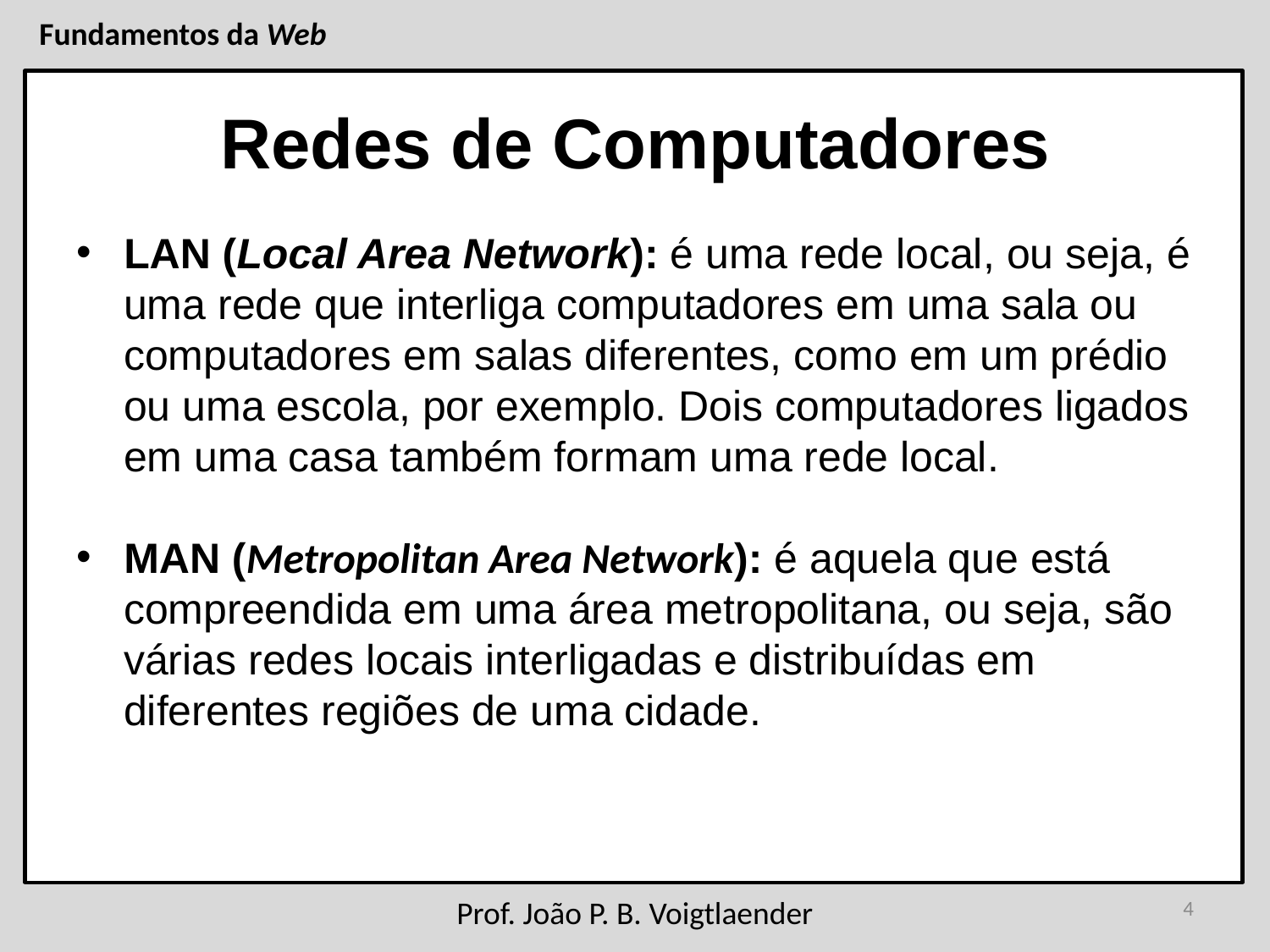

# Redes de Computadores
LAN (Local Area Network): é uma rede local, ou seja, é uma rede que interliga computadores em uma sala ou computadores em salas diferentes, como em um prédio ou uma escola, por exemplo. Dois computadores ligados em uma casa também formam uma rede local.

MAN (Metropolitan Area Network): é aquela que está compreendida em uma área metropolitana, ou seja, são várias redes locais interligadas e distribuídas em diferentes regiões de uma cidade.
4